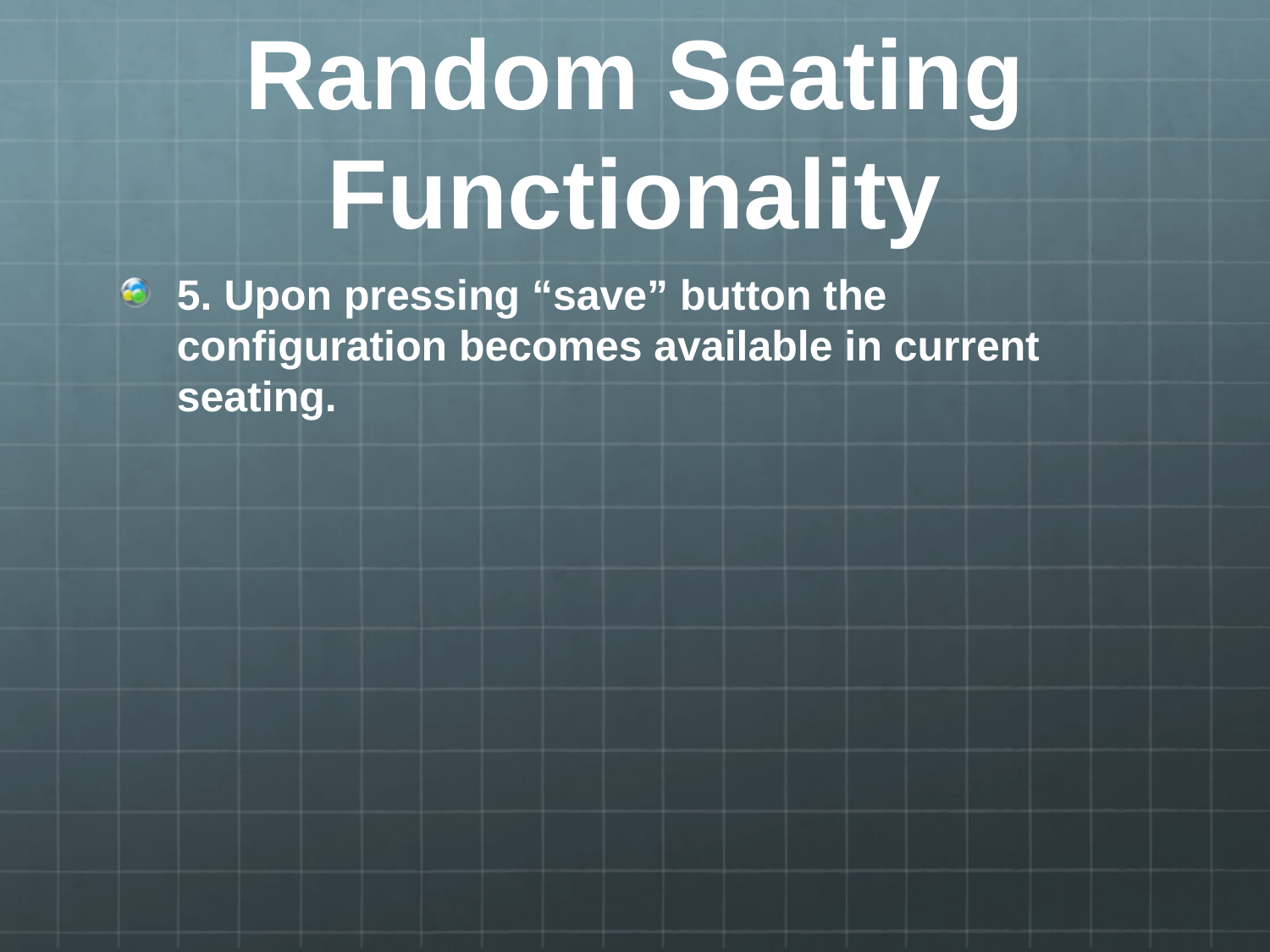

# Random Seating Functionality
5. Upon pressing “save” button the configuration becomes available in current seating.